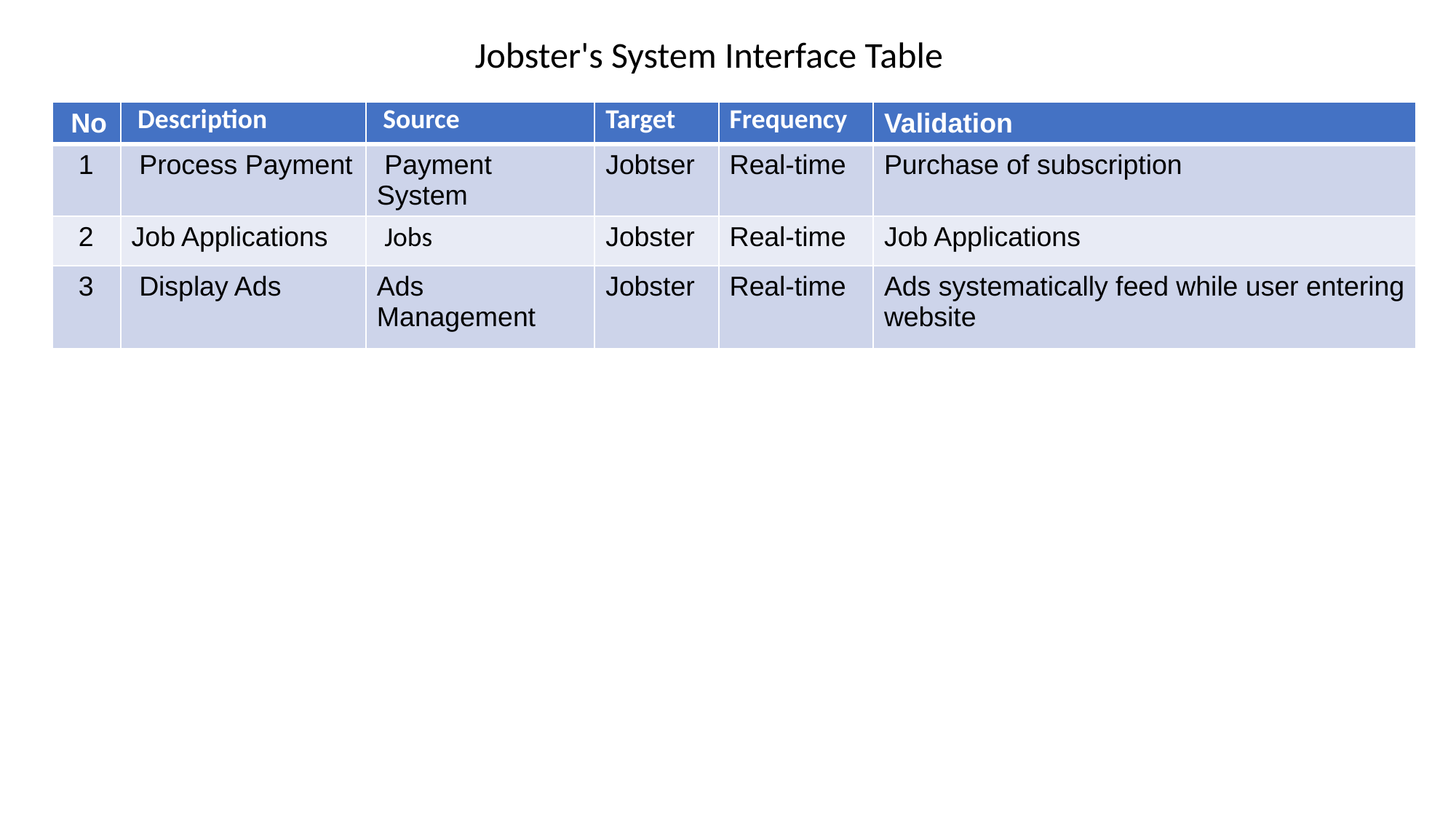

Jobster's System Interface Table
| No | Description | Source | Target | Frequency | Validation |
| --- | --- | --- | --- | --- | --- |
| 1 | Process Payment | Payment System | Jobtser | Real-time | Purchase of subscription |
| 2 | Job Applications | Jobs | Jobster | Real-time | Job Applications |
| 3 | Display Ads | Ads Management | Jobster | Real-time | Ads systematically feed while user entering website |